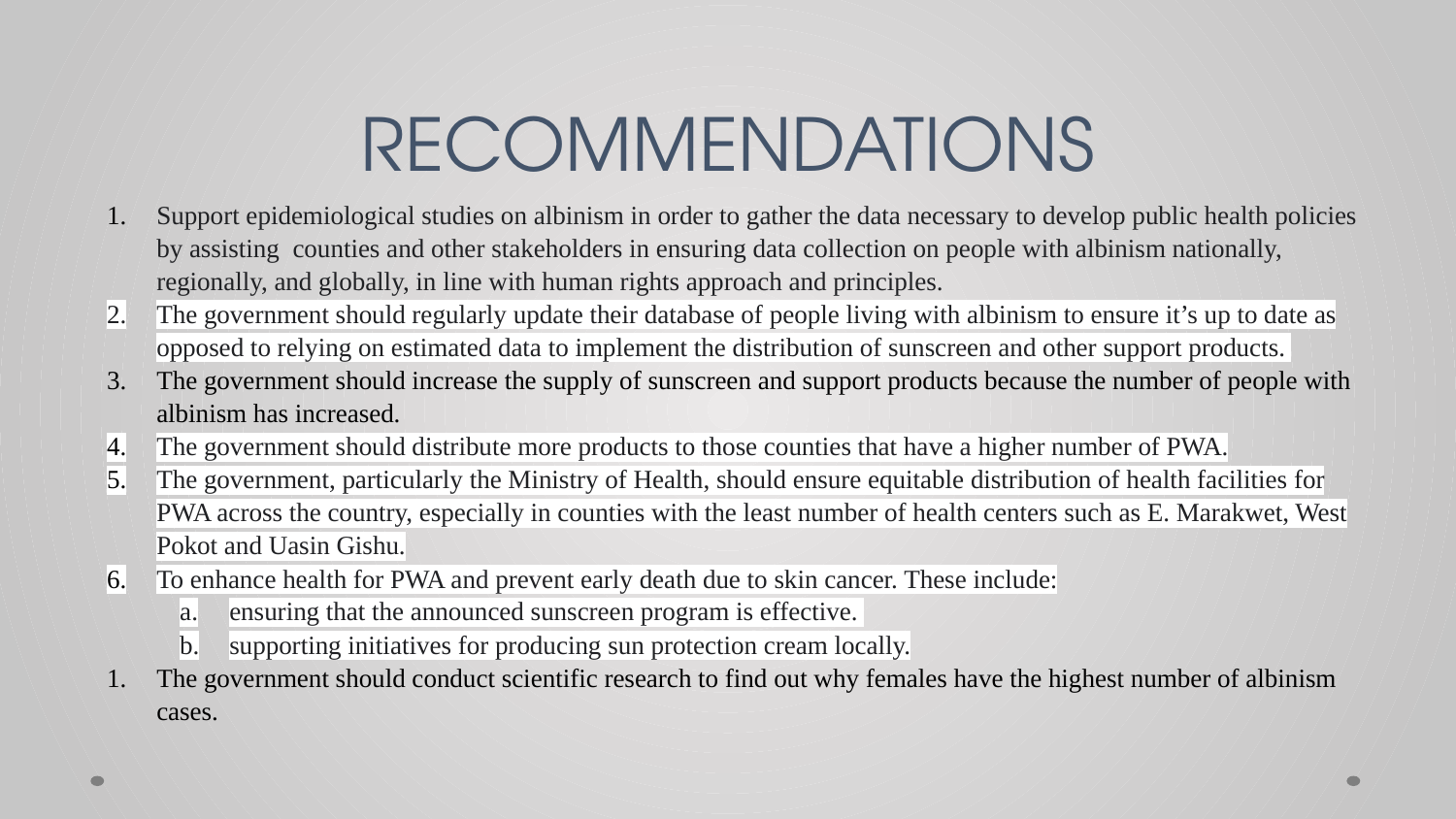

# RECOMMENDATIONS
Support epidemiological studies on albinism in order to gather the data necessary to develop public health policies by assisting  counties and other stakeholders in ensuring data collection on people with albinism nationally, regionally, and globally, in line with human rights approach and principles.
The government should regularly update their database of people living with albinism to ensure it’s up to date as opposed to relying on estimated data to implement the distribution of sunscreen and other support products.
The government should increase the supply of sunscreen and support products because the number of people with albinism has increased.
The government should distribute more products to those counties that have a higher number of PWA.
The government, particularly the Ministry of Health, should ensure equitable distribution of health facilities for PWA across the country, especially in counties with the least number of health centers such as E. Marakwet, West Pokot and Uasin Gishu.
To enhance health for PWA and prevent early death due to skin cancer. These include:
ensuring that the announced sunscreen program is effective.
supporting initiatives for producing sun protection cream locally.
The government should conduct scientific research to find out why females have the highest number of albinism cases.